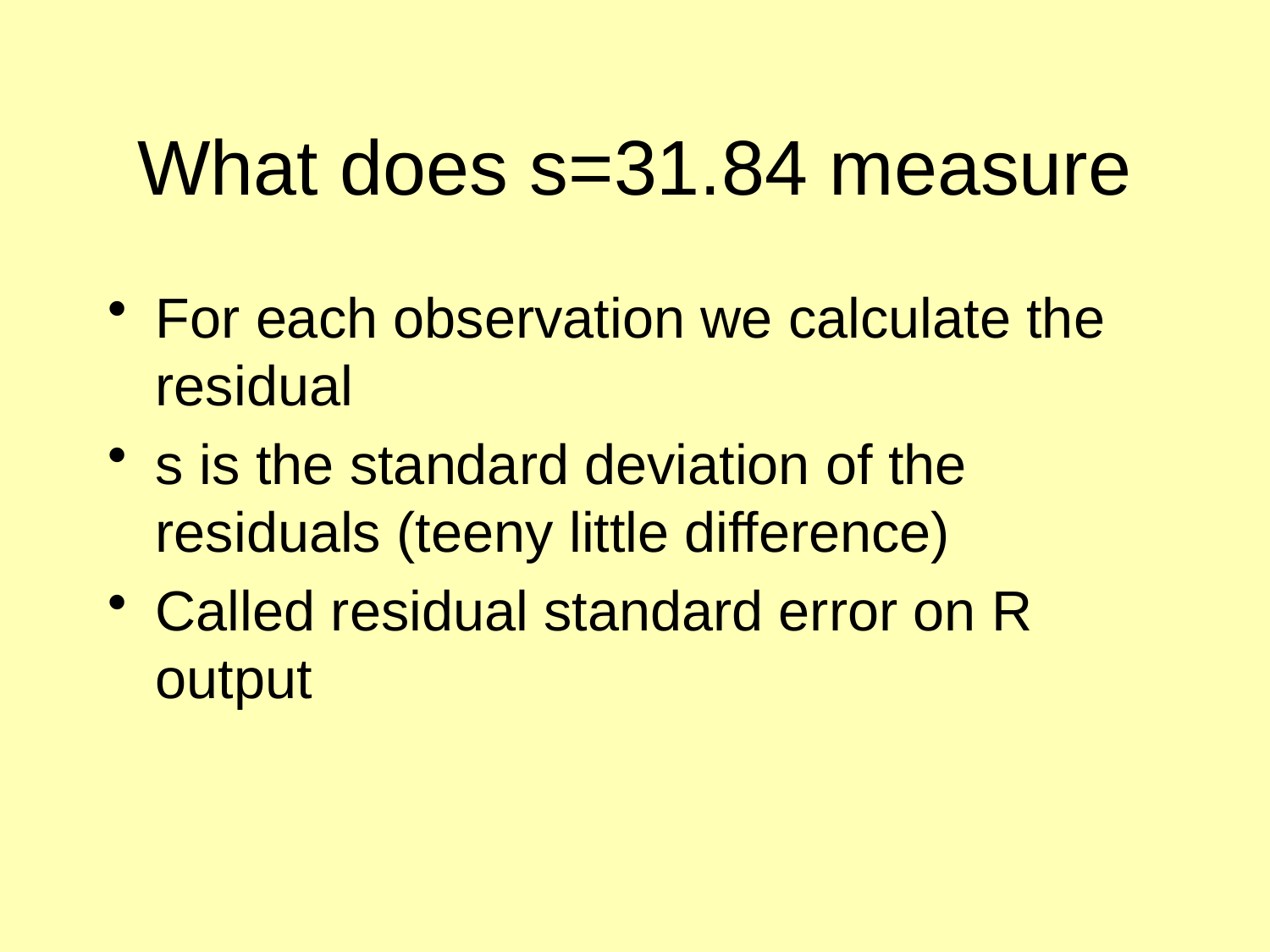

# What does s=31.84 measure
For each observation we calculate the residual
s is the standard deviation of the residuals (teeny little difference)
Called residual standard error on R output